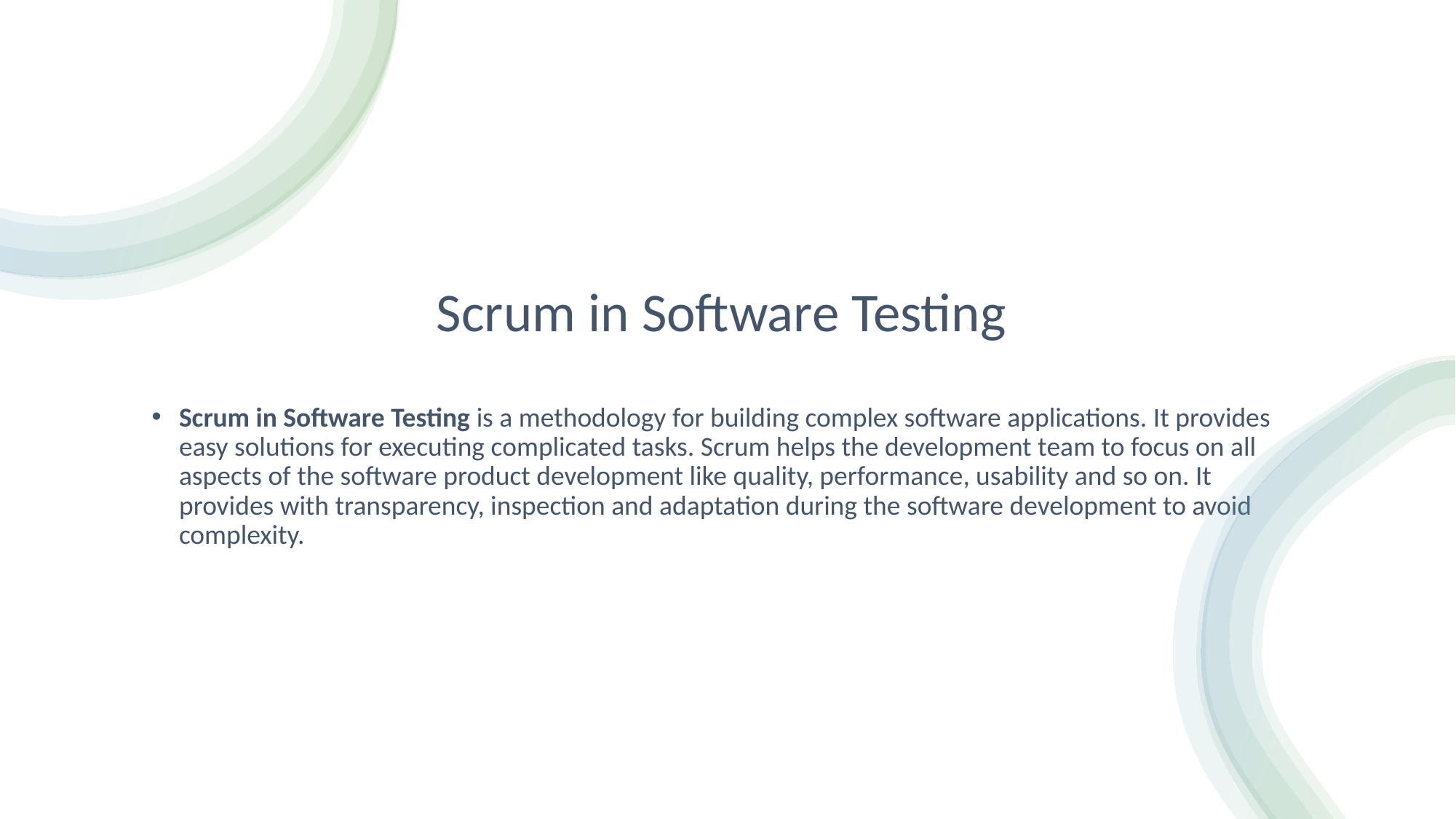

# Scrum in Software Testing
Scrum in Software Testing is a methodology for building complex software applications. It provides easy solutions for executing complicated tasks. Scrum helps the development team to focus on all aspects of the software product development like quality, performance, usability and so on. It provides with transparency, inspection and adaptation during the software development to avoid complexity.